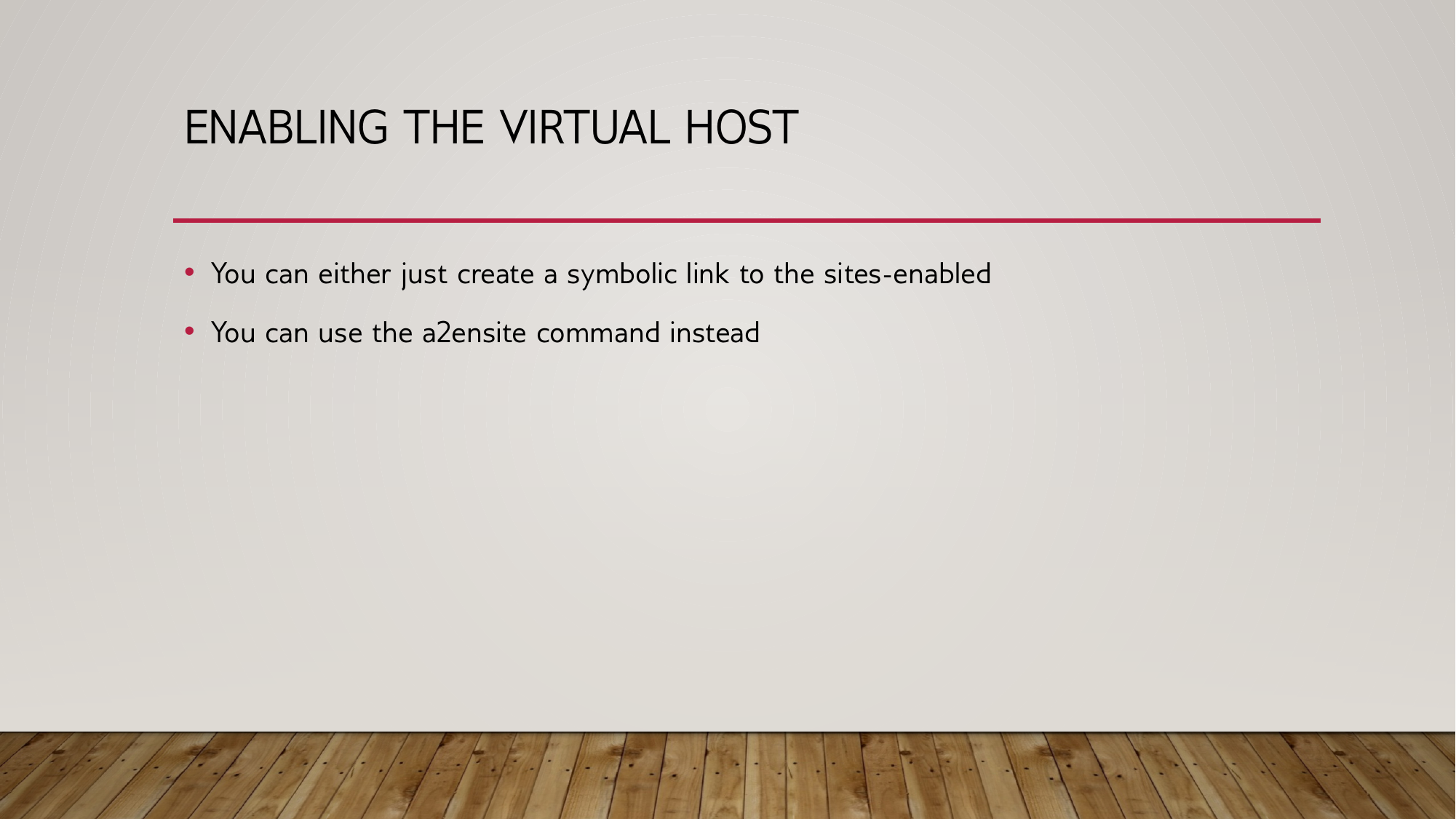

# Enabling the Virtual host
You can either just create a symbolic link to the sites-enabled
You can use the a2ensite command instead